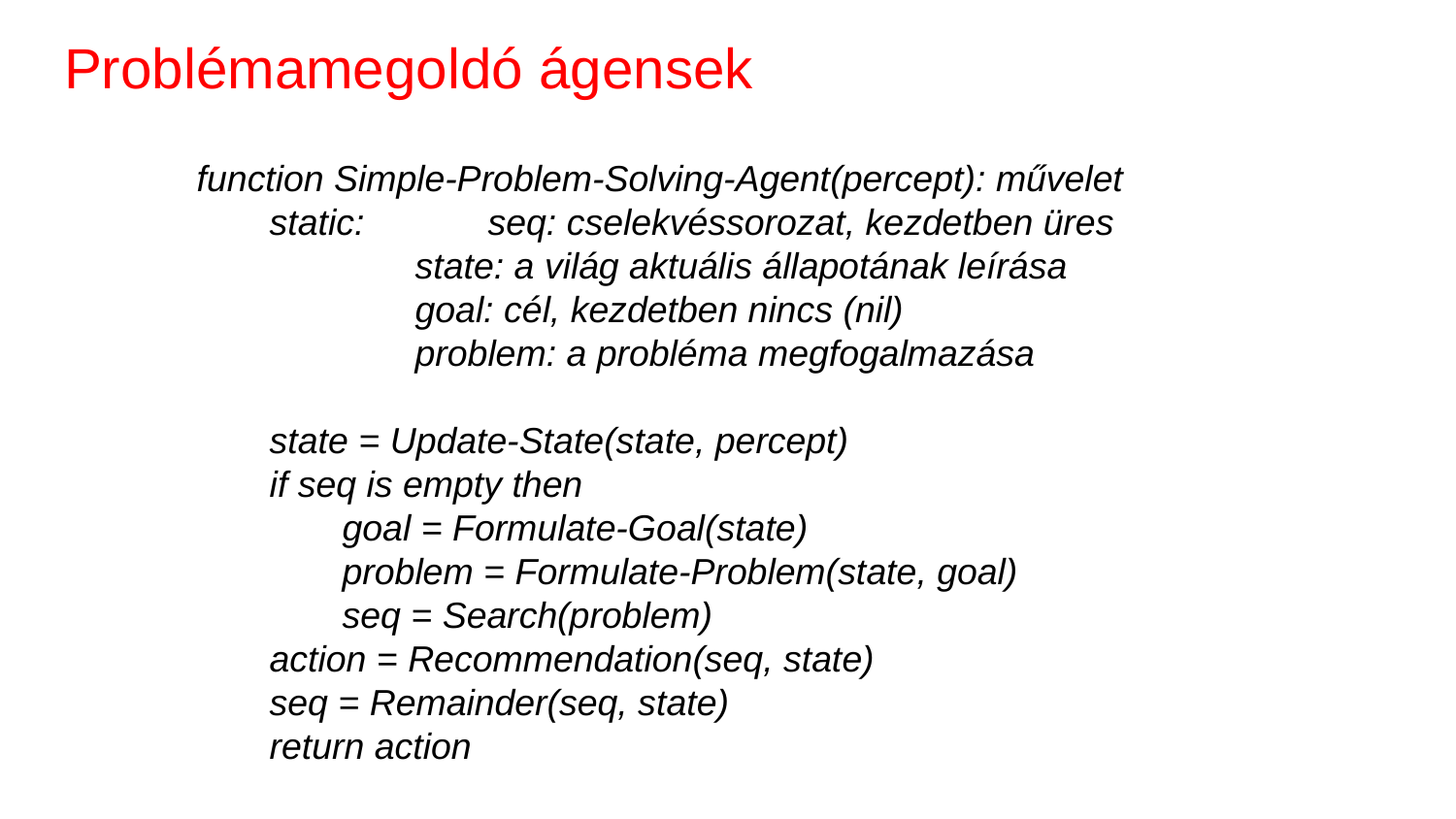

# Problémamegoldó ágensek
function Simple-Problem-Solving-Agent(percept): művelet
static:	seq: cselekvéssorozat, kezdetben üres
state: a világ aktuális állapotának leírása
goal: cél, kezdetben nincs (nil)
problem: a probléma megfogalmazása

state = Update-State(state, percept)
if seq is empty then
goal = Formulate-Goal(state)
problem = Formulate-Problem(state, goal)
seq = Search(problem)
action = Recommendation(seq, state)
seq = Remainder(seq, state)
return action